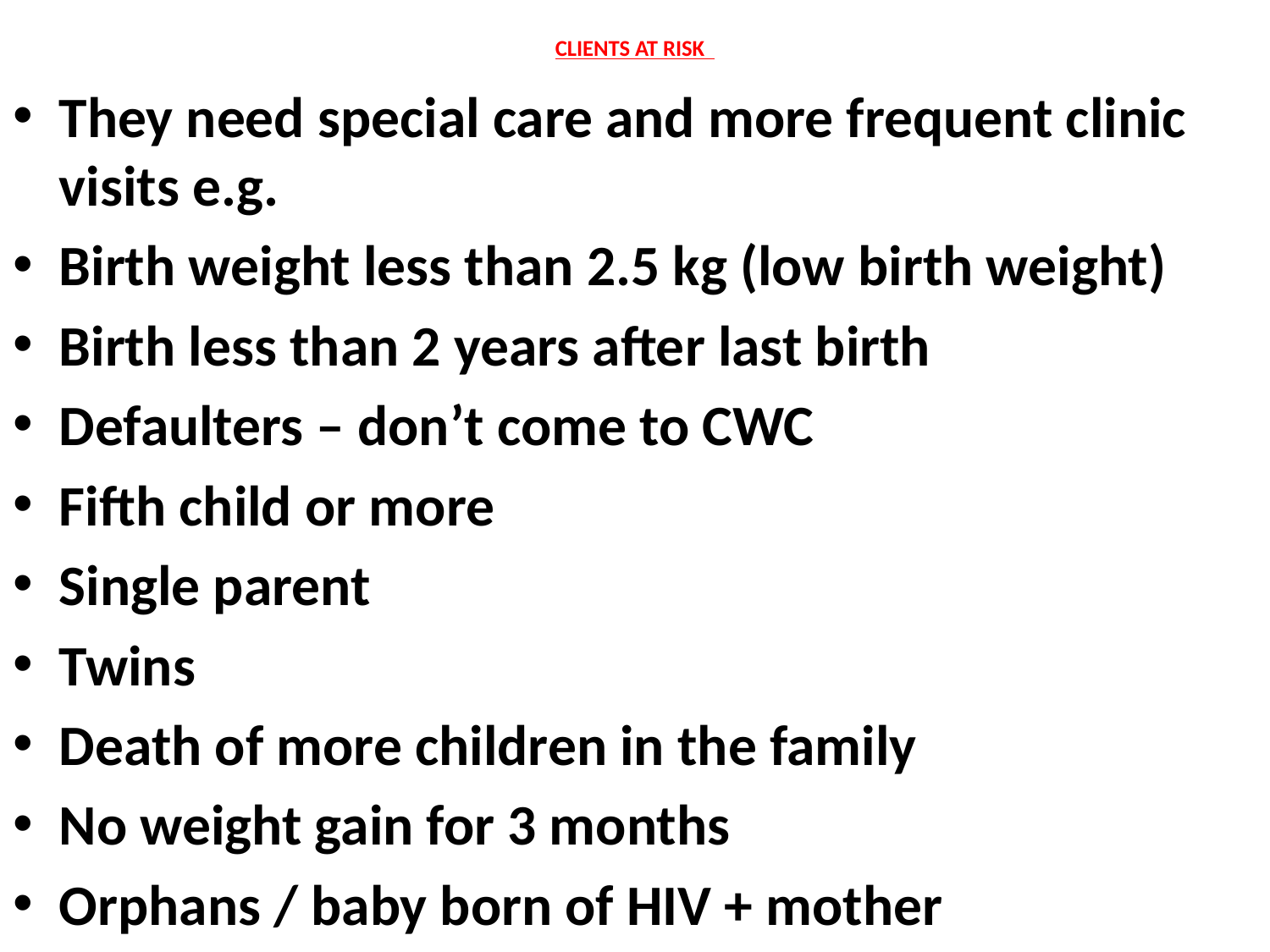

# CLIENTS AT RISK
They need special care and more frequent clinic visits e.g.
Birth weight less than 2.5 kg (low birth weight)
Birth less than 2 years after last birth
Defaulters – don’t come to CWC
Fifth child or more
Single parent
Twins
Death of more children in the family
No weight gain for 3 months
Orphans / baby born of HIV + mother